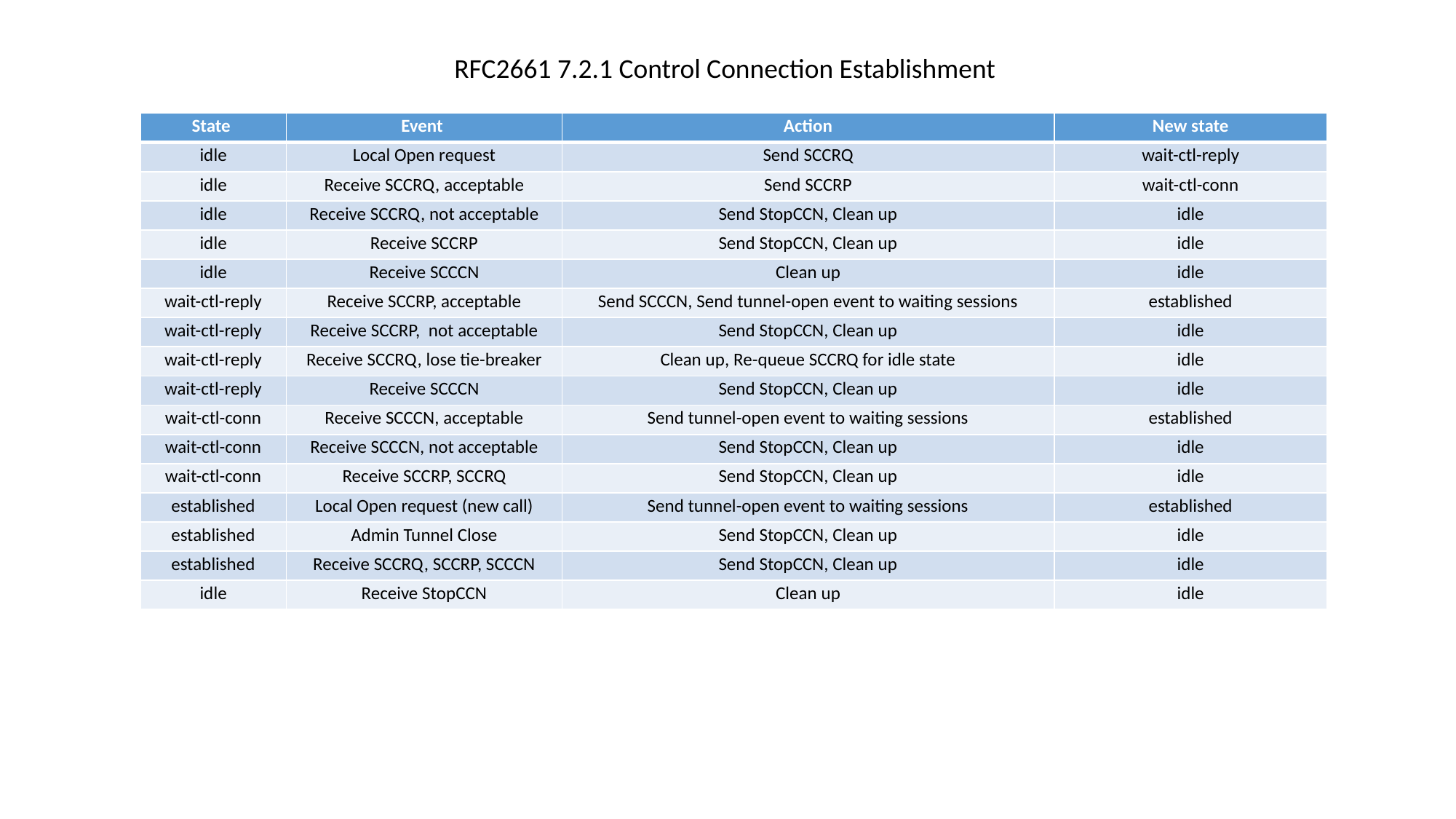

RFC2661 7.2.1 Control Connection Establishment
| State | Event | Action | New state |
| --- | --- | --- | --- |
| idle | Local Open request | Send SCCRQ | wait-ctl-reply |
| idle | Receive SCCRQ, acceptable | Send SCCRP | wait-ctl-conn |
| idle | Receive SCCRQ, not acceptable | Send StopCCN, Clean up | idle |
| idle | Receive SCCRP | Send StopCCN, Clean up | idle |
| idle | Receive SCCCN | Clean up | idle |
| wait-ctl-reply | Receive SCCRP, acceptable | Send SCCCN, Send tunnel-open event to waiting sessions | established |
| wait-ctl-reply | Receive SCCRP, not acceptable | Send StopCCN, Clean up | idle |
| wait-ctl-reply | Receive SCCRQ, lose tie-breaker | Clean up, Re-queue SCCRQ for idle state | idle |
| wait-ctl-reply | Receive SCCCN | Send StopCCN, Clean up | idle |
| wait-ctl-conn | Receive SCCCN, acceptable | Send tunnel-open event to waiting sessions | established |
| wait-ctl-conn | Receive SCCCN, not acceptable | Send StopCCN, Clean up | idle |
| wait-ctl-conn | Receive SCCRP, SCCRQ | Send StopCCN, Clean up | idle |
| established | Local Open request (new call) | Send tunnel-open event to waiting sessions | established |
| established | Admin Tunnel Close | Send StopCCN, Clean up | idle |
| established | Receive SCCRQ, SCCRP, SCCCN | Send StopCCN, Clean up | idle |
| idle | Receive StopCCN | Clean up | idle |